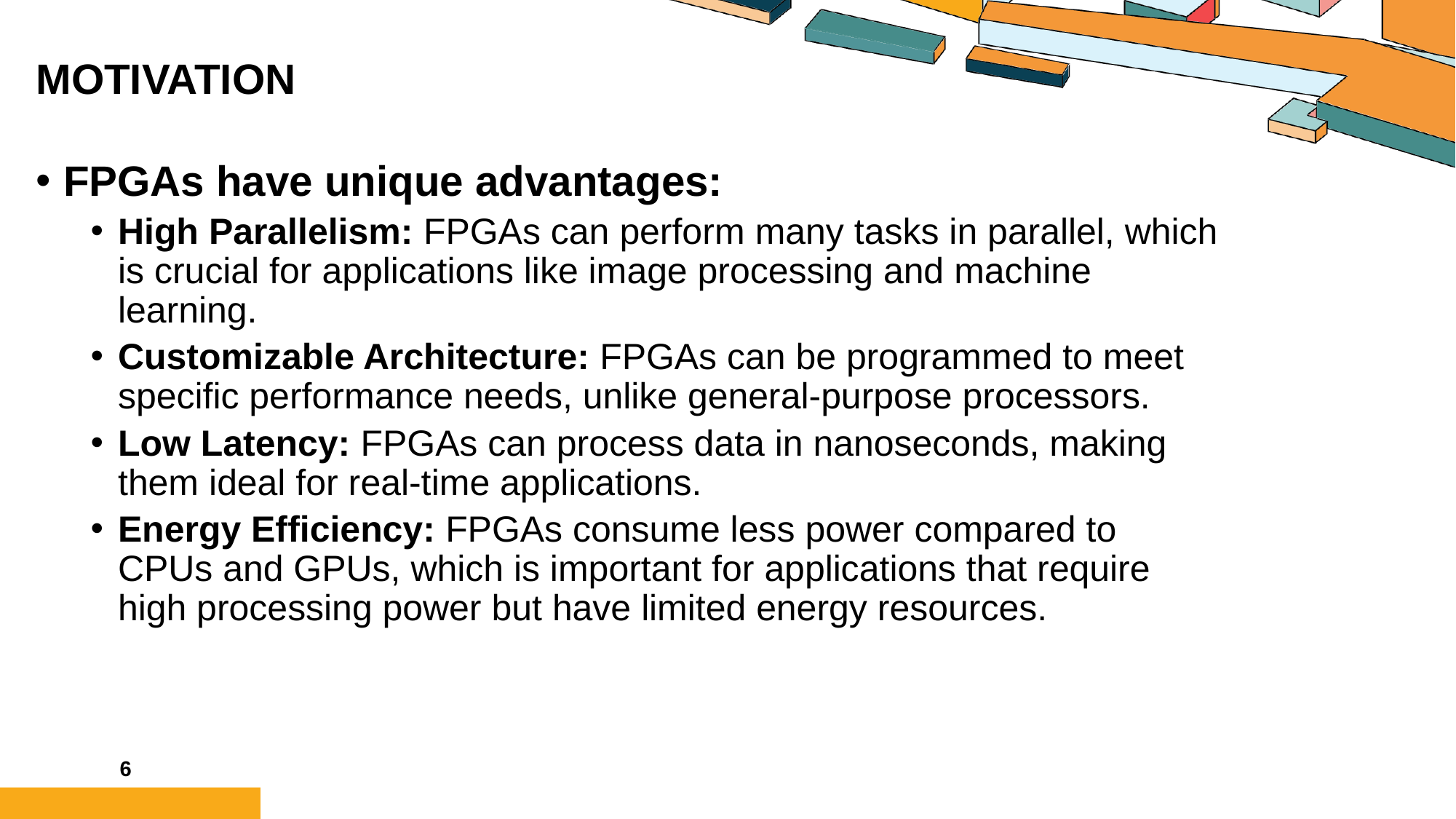

Motivation
FPGAs have unique advantages:
High Parallelism: FPGAs can perform many tasks in parallel, which is crucial for applications like image processing and machine learning.
Customizable Architecture: FPGAs can be programmed to meet specific performance needs, unlike general-purpose processors.
Low Latency: FPGAs can process data in nanoseconds, making them ideal for real-time applications.
Energy Efficiency: FPGAs consume less power compared to CPUs and GPUs, which is important for applications that require high processing power but have limited energy resources.
6